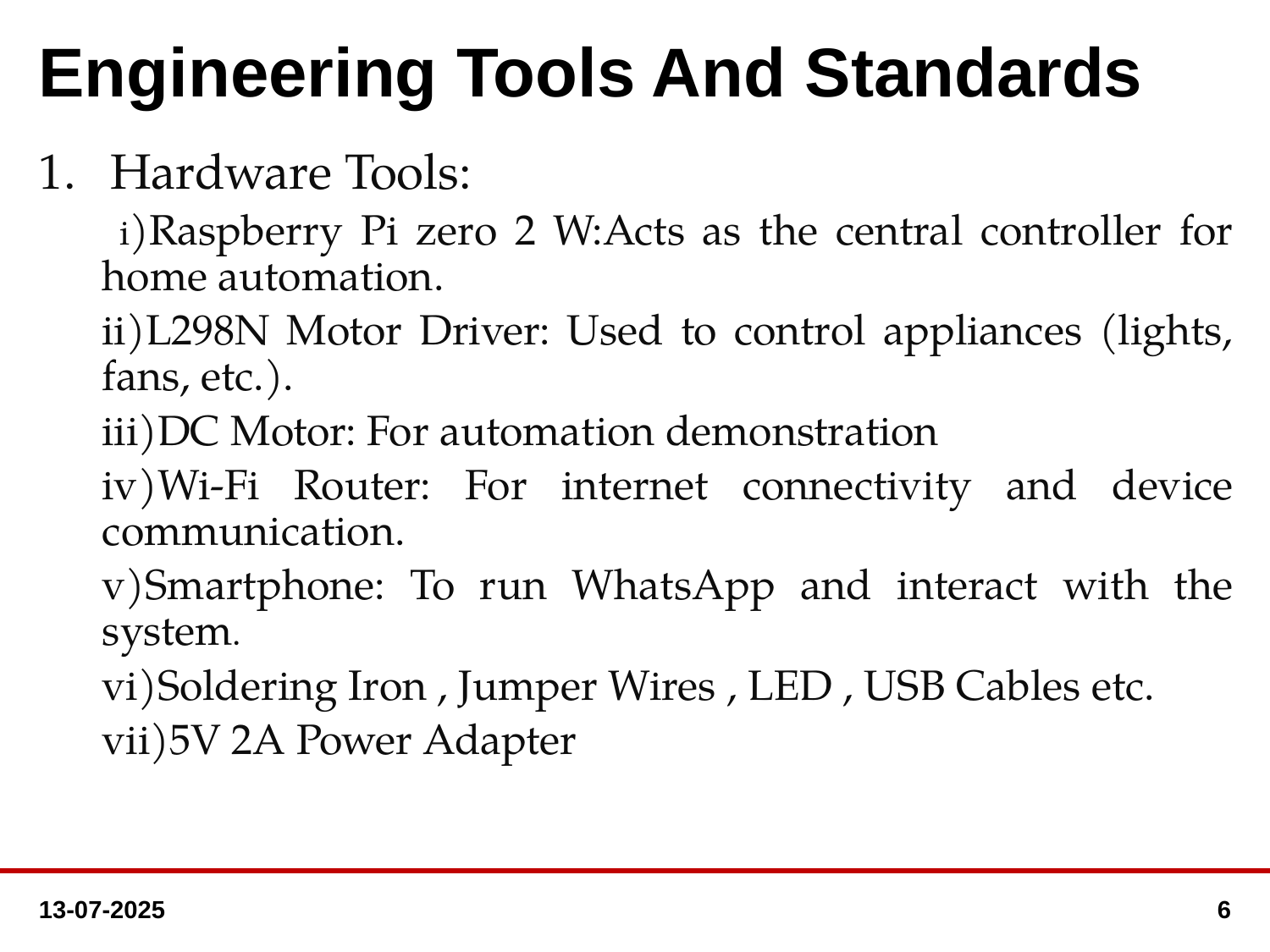

# Engineering Tools And Standards
Hardware Tools:
 i)Raspberry Pi zero 2 W:Acts as the central controller for home automation.
ii)L298N Motor Driver: Used to control appliances (lights, fans, etc.).
iii)DC Motor: For automation demonstration
iv)Wi-Fi Router: For internet connectivity and device communication.
v)Smartphone: To run WhatsApp and interact with the system.
vi)Soldering Iron , Jumper Wires , LED , USB Cables etc.
vii)5V 2A Power Adapter
13-07-2025
6